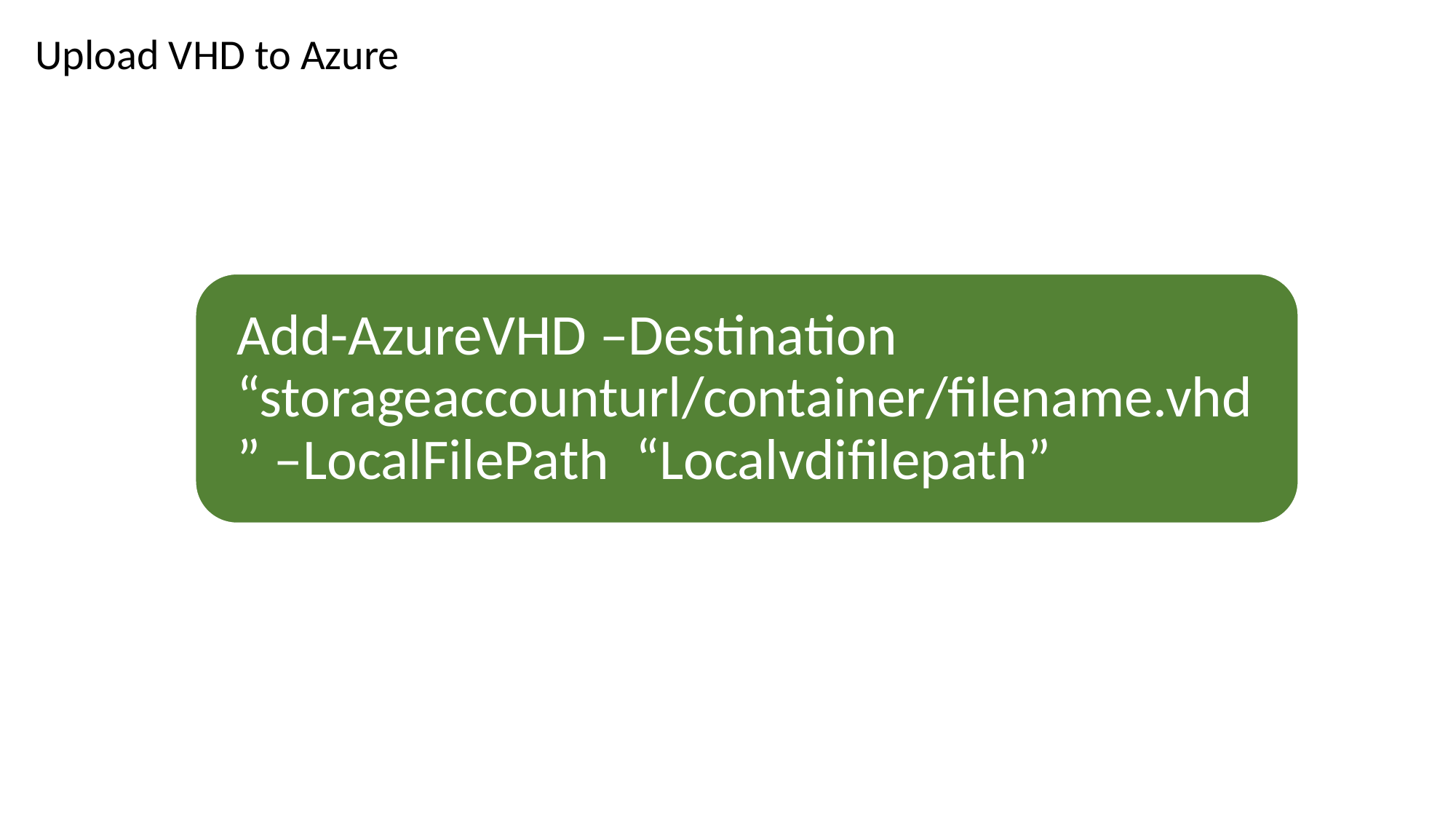

Upload VHD to Azure

Add-AzureVHD –Destination “storageaccounturl/container/filename.vhd” –LocalFilePath  “Localvdifilepath”